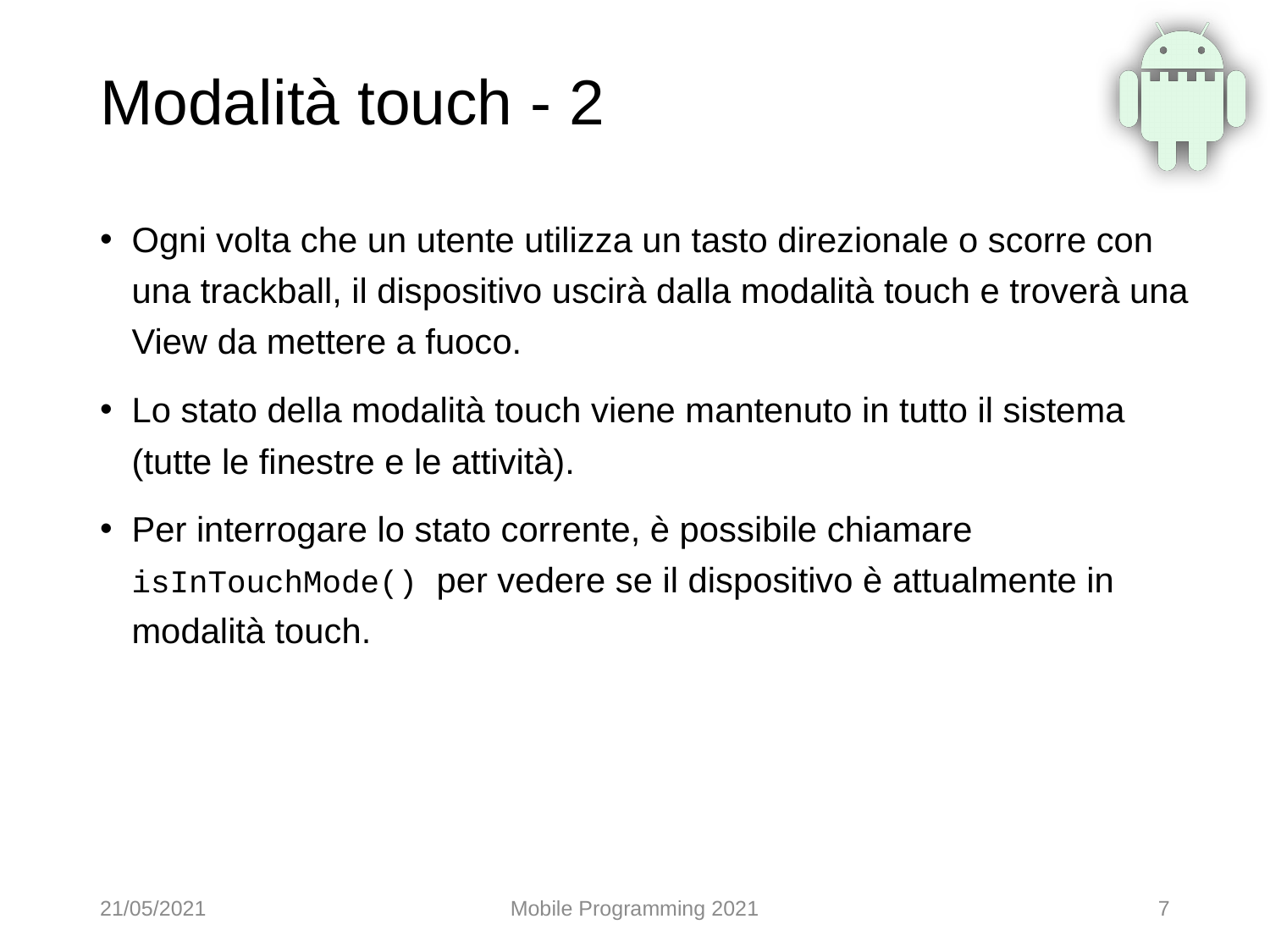

# Modalità touch - 2
Ogni volta che un utente utilizza un tasto direzionale o scorre con una trackball, il dispositivo uscirà dalla modalità touch e troverà una View da mettere a fuoco.
Lo stato della modalità touch viene mantenuto in tutto il sistema (tutte le finestre e le attività).
Per interrogare lo stato corrente, è possibile chiamare isInTouchMode() per vedere se il dispositivo è attualmente in modalità touch.
21/05/2021
Mobile Programming 2021
7